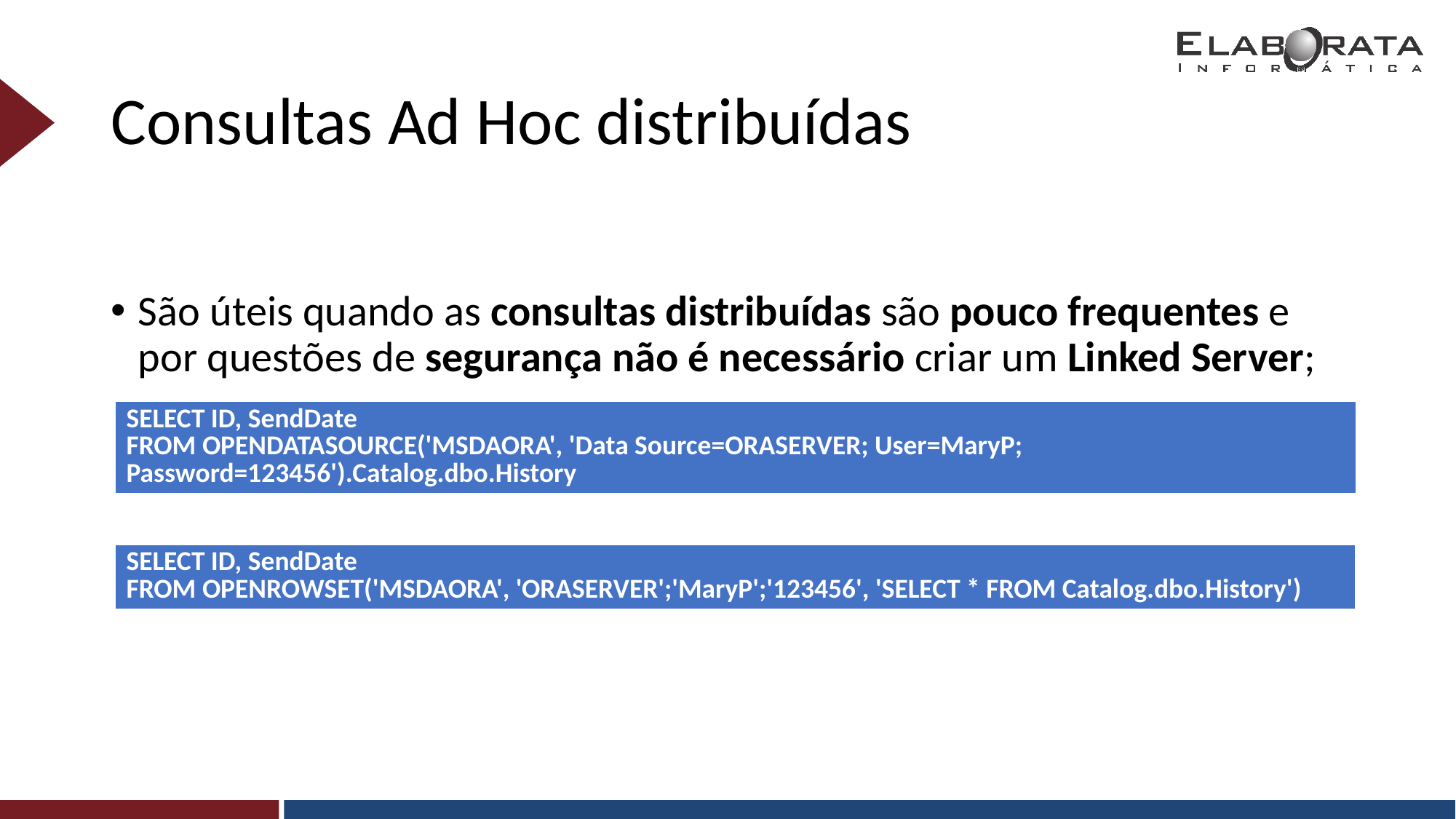

# Consultas Ad Hoc distribuídas

São úteis quando as consultas distribuídas são pouco frequentes e por questões de segurança não é necessário criar um Linked Server;
| SELECT ID, SendDate FROM OPENDATASOURCE('MSDAORA', 'Data Source=ORASERVER; User=MaryP; Password=123456').Catalog.dbo.History |
| --- |
| SELECT ID, SendDate FROM OPENROWSET('MSDAORA', 'ORASERVER';'MaryP';'123456', 'SELECT \* FROM Catalog.dbo.History') |
| --- |